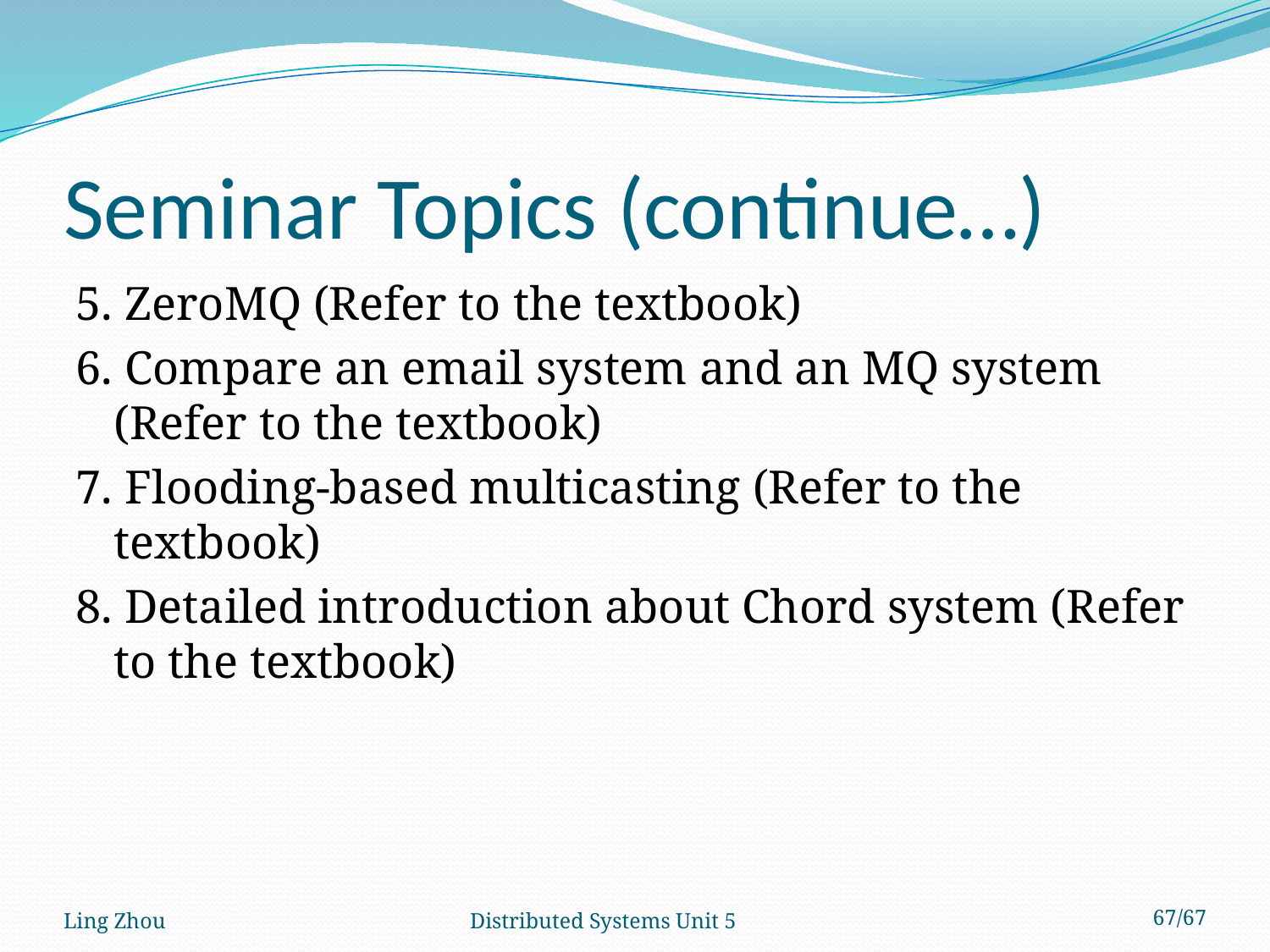

# Seminar Topics (continue…)
5. ZeroMQ (Refer to the textbook)
6. Compare an email system and an MQ system (Refer to the textbook)
7. Flooding-based multicasting (Refer to the textbook)
8. Detailed introduction about Chord system (Refer to the textbook)

Ling Zhou
Distributed Systems Unit 5
67/67